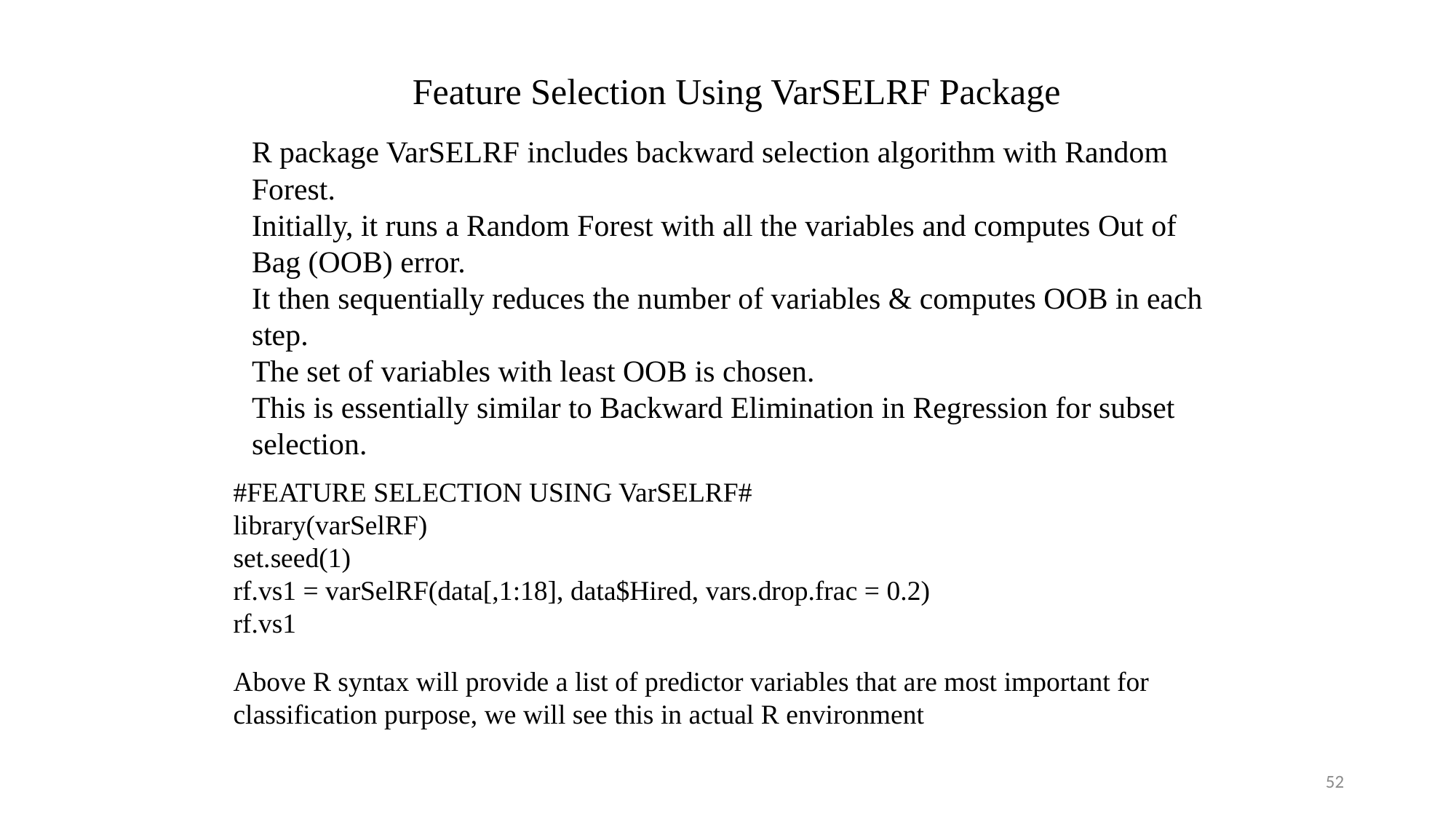

Feature Selection Using VarSELRF Package
R package VarSELRF includes backward selection algorithm with Random Forest.
Initially, it runs a Random Forest with all the variables and computes Out of Bag (OOB) error.
It then sequentially reduces the number of variables & computes OOB in each step.
The set of variables with least OOB is chosen.
This is essentially similar to Backward Elimination in Regression for subset selection.
#FEATURE SELECTION USING VarSELRF#
library(varSelRF)
set.seed(1)
rf.vs1 = varSelRF(data[,1:18], data$Hired, vars.drop.frac = 0.2)
rf.vs1
Above R syntax will provide a list of predictor variables that are most important for classification purpose, we will see this in actual R environment
52